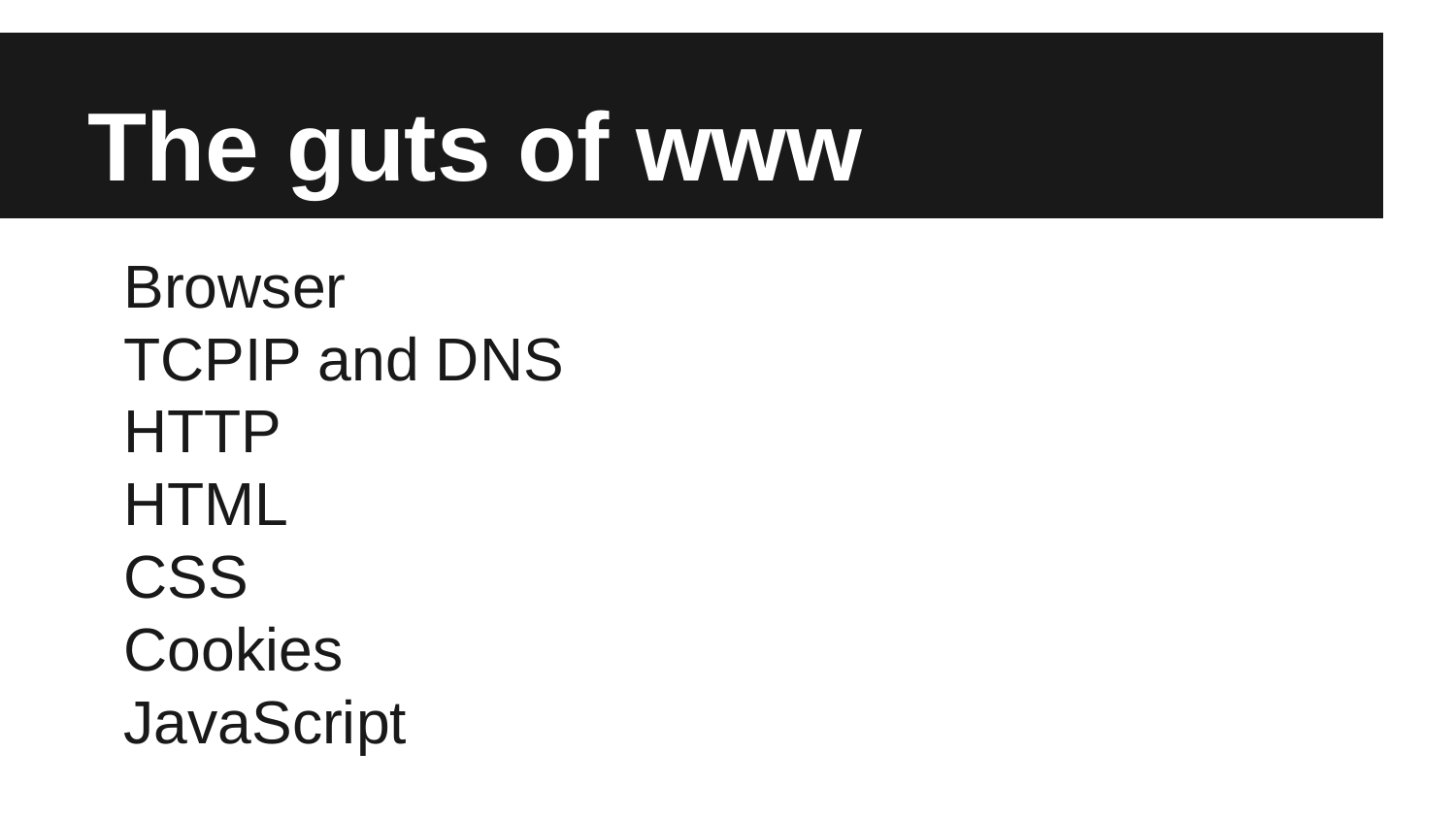

# The guts of www
Browser
TCPIP and DNS
HTTP
HTML
CSS
Cookies
JavaScript